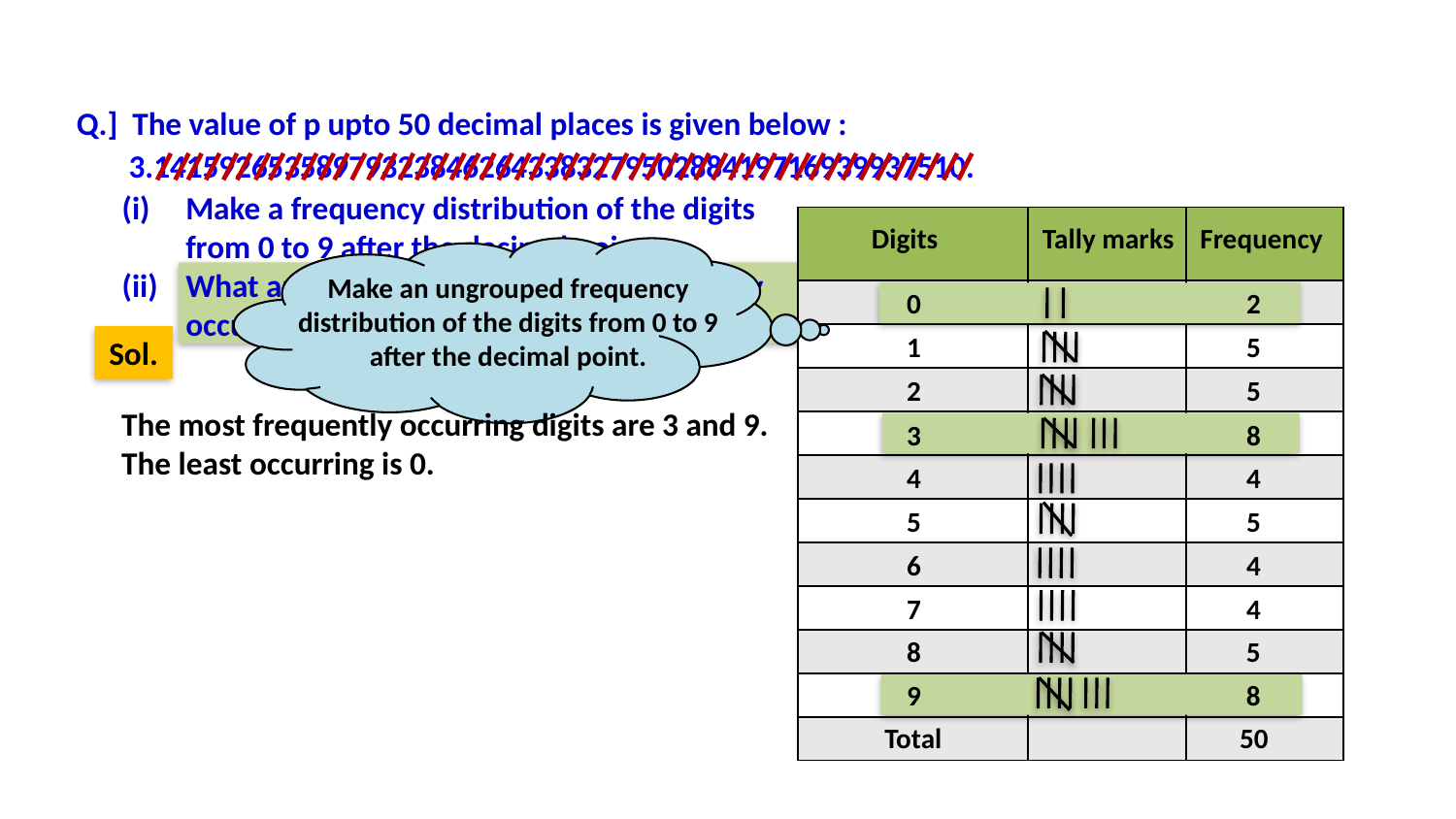

Q.]  The value of p upto 50 decimal places is given below :
3.14159265358979323846264338327950288419716939937510.
Make a frequency distribution of the digits from 0 to 9 after the decimal point.
What are the most and the least frequently occurring digits?
|  |  |  |
| --- | --- | --- |
|  |  |  |
|  |  |  |
|  |  |  |
|  |  |  |
|  |  |  |
|  |  |  |
|  |  |  |
|  |  |  |
|  |  |  |
|  |  |  |
|  |  |  |
Digits
Tally marks
Frequency

Make an ungrouped frequency distribution of the digits from 0 to 9 after the decimal point.

0
2

1
5
Sol.
2
5
The most frequently occurring digits are 3 and 9. The least occurring is 0.
3
8

4
4
5
5
6
4
7
4
8
5
9
8

Total
50